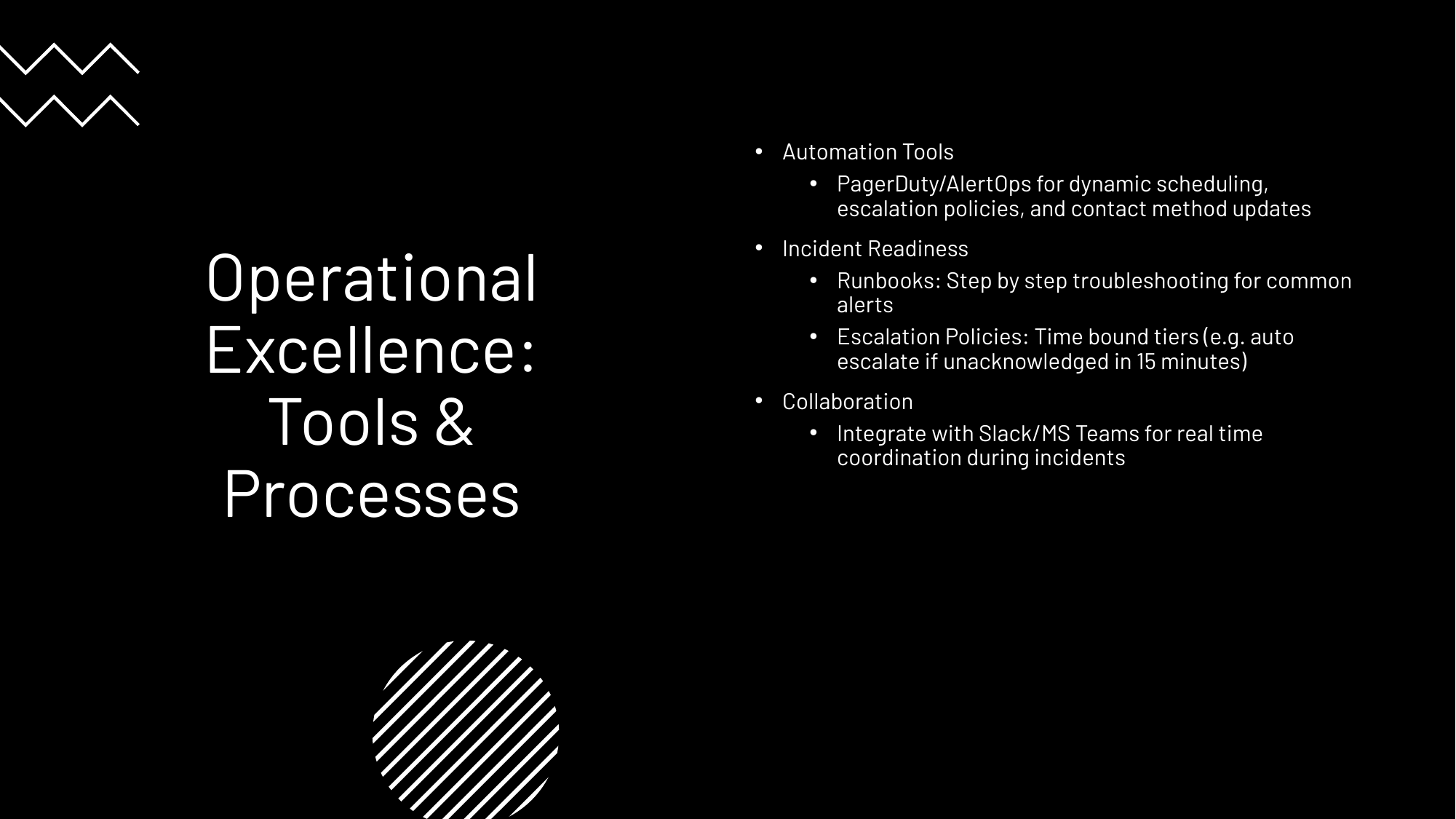

# Operational Excellence: Tools & Processes
Automation Tools
PagerDuty/AlertOps for dynamic scheduling, escalation policies, and contact method updates
Incident Readiness
Runbooks: Step by step troubleshooting for common alerts
Escalation Policies: Time bound tiers (e.g. auto escalate if unacknowledged in 15 minutes)
Collaboration
Integrate with Slack/MS Teams for real time coordination during incidents